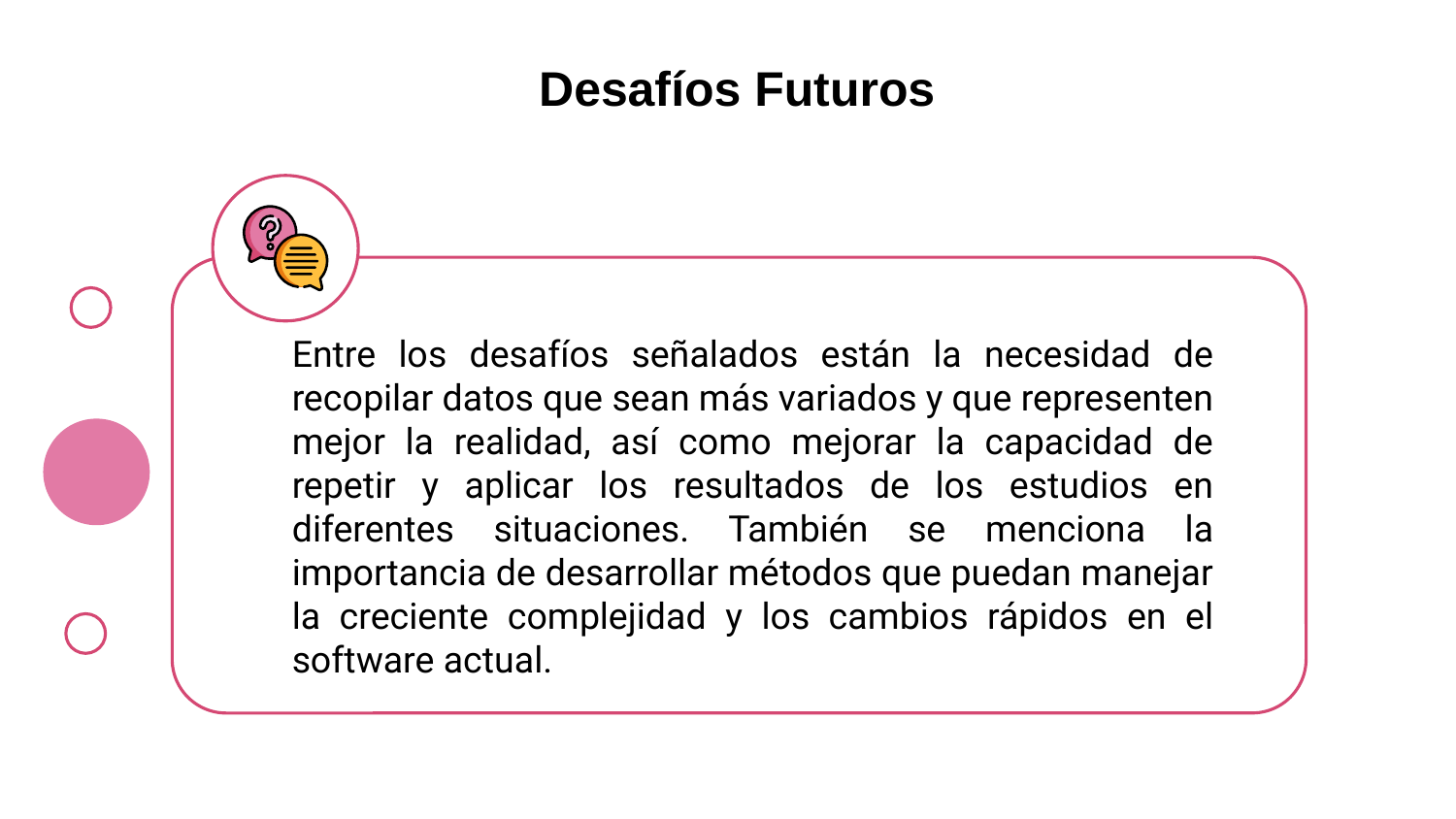

# Desafíos Futuros

Entre los desafíos señalados están la necesidad de recopilar datos que sean más variados y que representen mejor la realidad, así como mejorar la capacidad de repetir y aplicar los resultados de los estudios en diferentes situaciones. También se menciona la importancia de desarrollar métodos que puedan manejar la creciente complejidad y los cambios rápidos en el software actual.